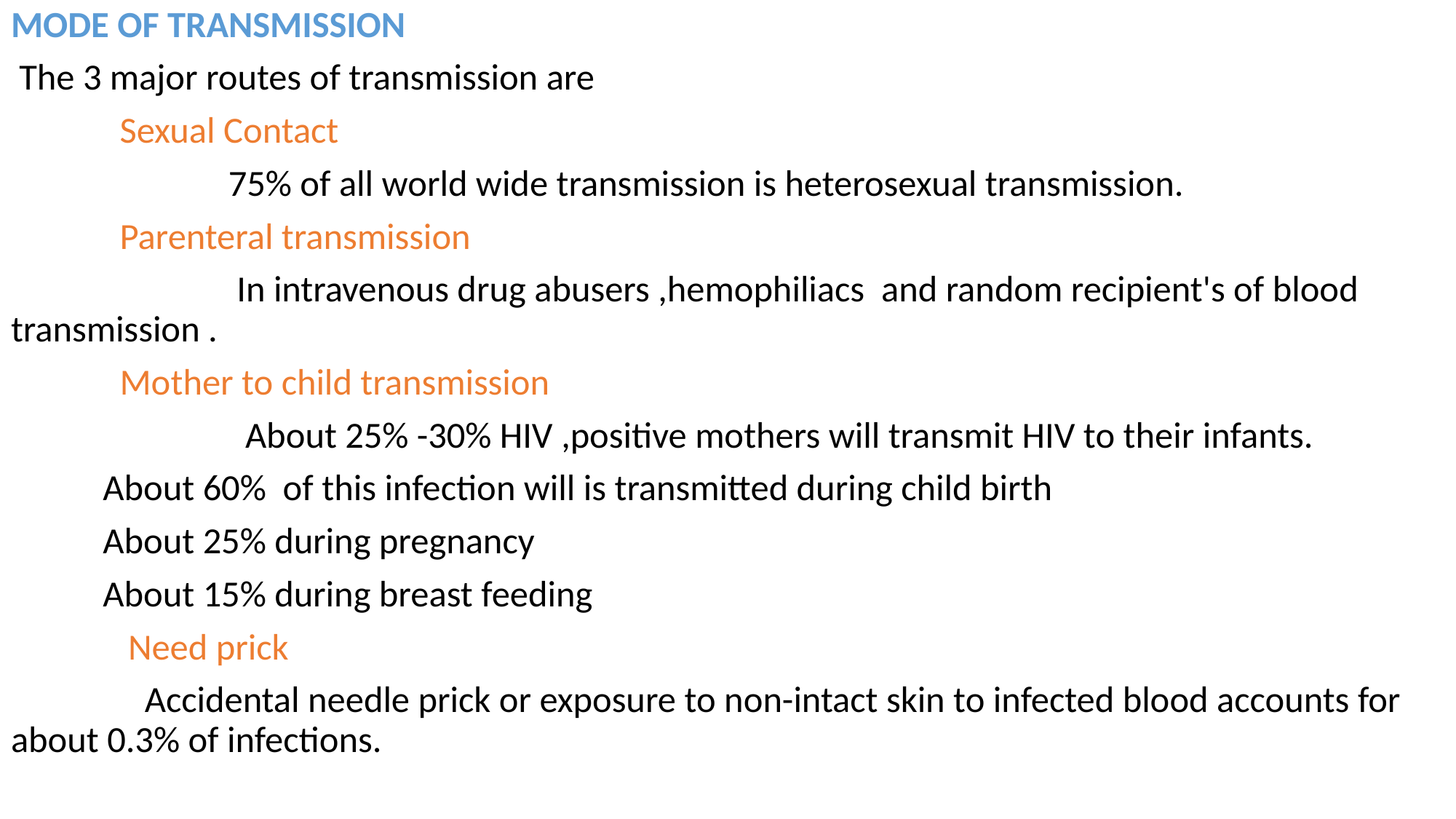

MODE OF TRANSMISSION
 The 3 major routes of transmission are
             Sexual Contact
                          75% of all world wide transmission is heterosexual transmission.
             Parenteral transmission
                           In intravenous drug abusers ,hemophiliacs  and random recipient's of blood transmission .
             Mother to child transmission
                            About 25% -30% HIV ,positive mothers will transmit HIV to their infants.
           About 60%  of this infection will is transmitted during child birth
           About 25% during pregnancy
           About 15% during breast feeding
              Need prick
                Accidental needle prick or exposure to non-intact skin to infected blood accounts for about 0.3% of infections.